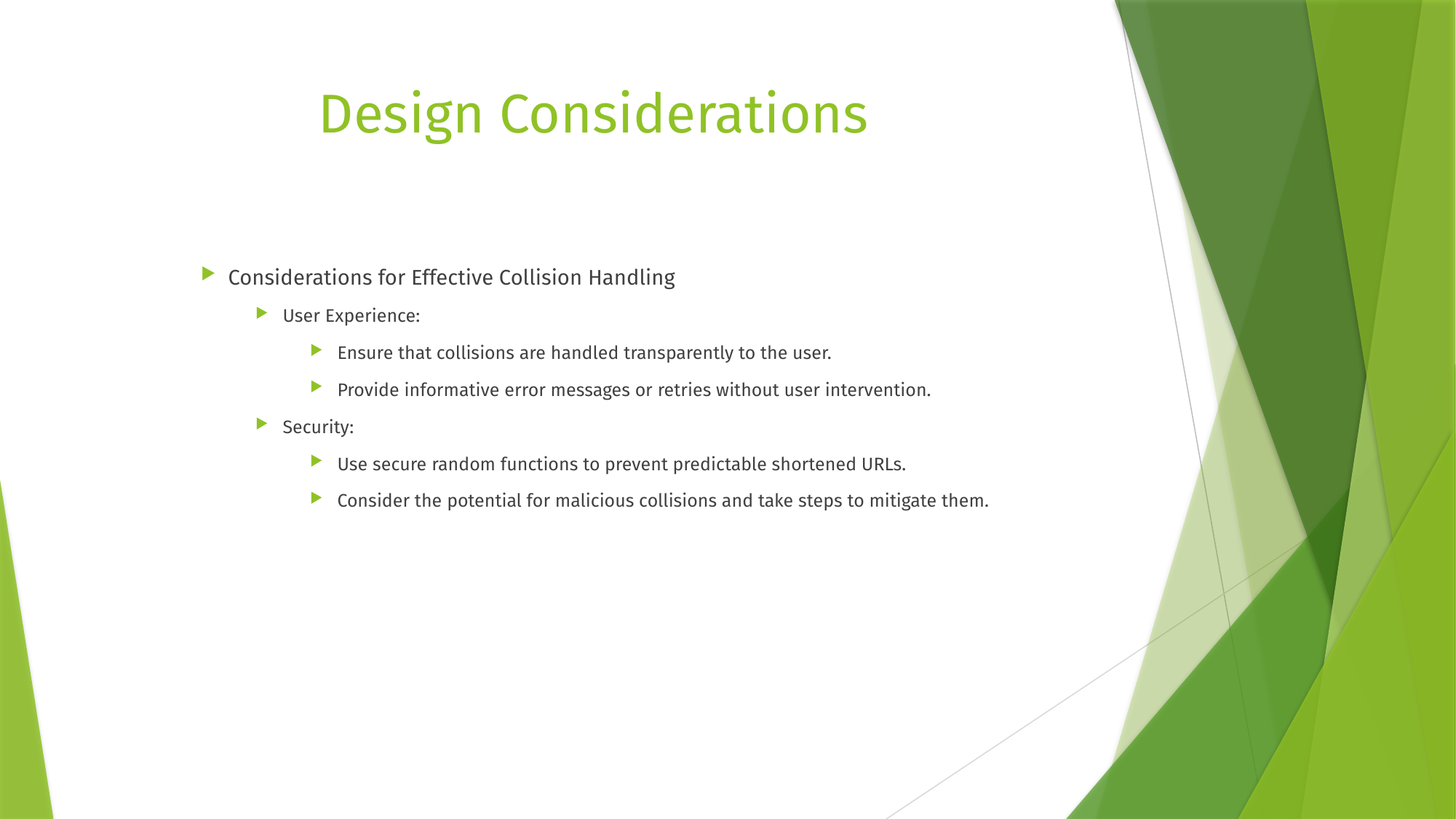

# Design Considerations
Considerations for Effective Collision Handling
User Experience:
Ensure that collisions are handled transparently to the user.
Provide informative error messages or retries without user intervention.
Security:
Use secure random functions to prevent predictable shortened URLs.
Consider the potential for malicious collisions and take steps to mitigate them.